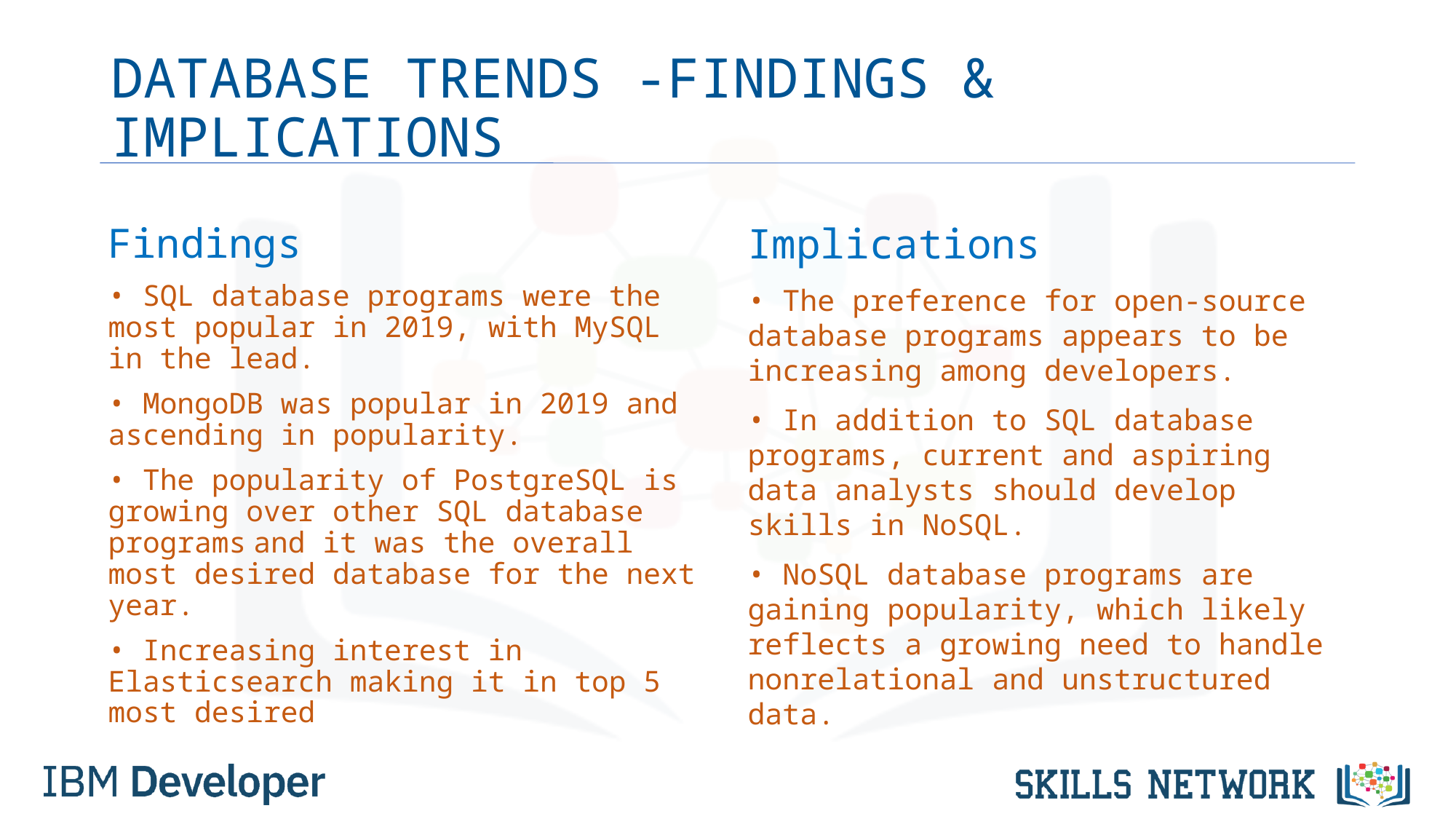

# DATABASE TRENDS -FINDINGS & IMPLICATIONS
Findings
• SQL database programs were the most popular in 2019, with MySQL in the lead.
• MongoDB was popular in 2019 and ascending in popularity.
• The popularity of PostgreSQL is growing over other SQL database programs and it was the overall most desired database for the next year.
• Increasing interest in Elasticsearch making it in top 5 most desired
Implications
• The preference for open-source database programs appears to be increasing among developers.
• In addition to SQL database programs, current and aspiring data analysts should develop skills in NoSQL.
• NoSQL database programs are gaining popularity, which likely reflects a growing need to handle nonrelational and unstructured data.